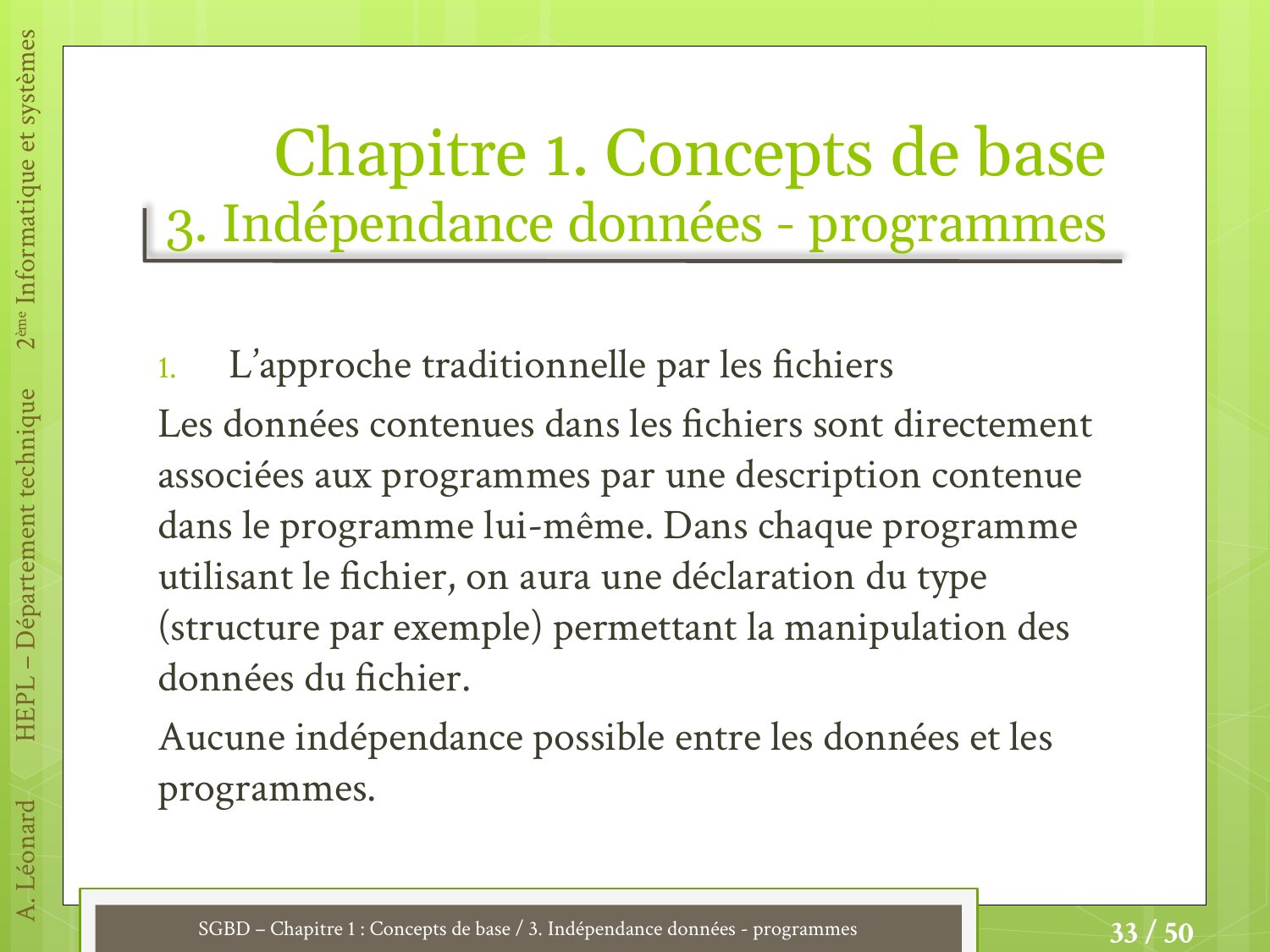

# Chapitre 1. Concepts de base 3. Indépendance données - programmes
L’approche traditionnelle par les fichiers
Les données contenues dans les fichiers sont directement associées aux programmes par une description contenue dans le programme lui-même. Dans chaque programme utilisant le fichier, on aura une déclaration du type (structure par exemple) permettant la manipulation des données du fichier.
Aucune indépendance possible entre les données et les programmes.
SGBD – Chapitre 1 : Concepts de base / 3. Indépendance données - programmes